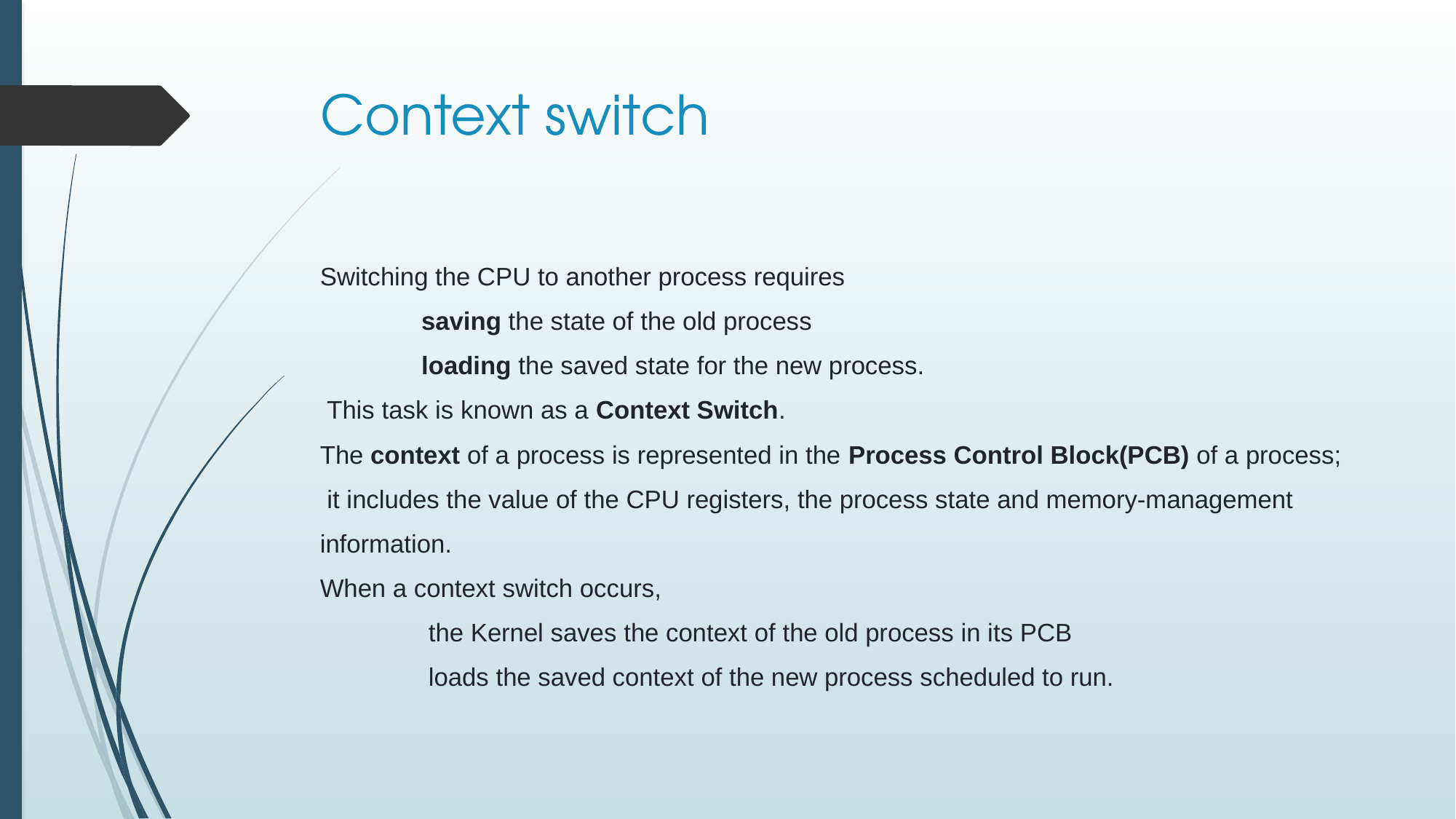

# Context switch
Switching the CPU to another process requires
	saving the state of the old process
	loading the saved state for the new process.
 This task is known as a Context Switch.
The context of a process is represented in the Process Control Block(PCB) of a process;
 it includes the value of the CPU registers, the process state and memory-management
information.
When a context switch occurs,
	 the Kernel saves the context of the old process in its PCB
	 loads the saved context of the new process scheduled to run.